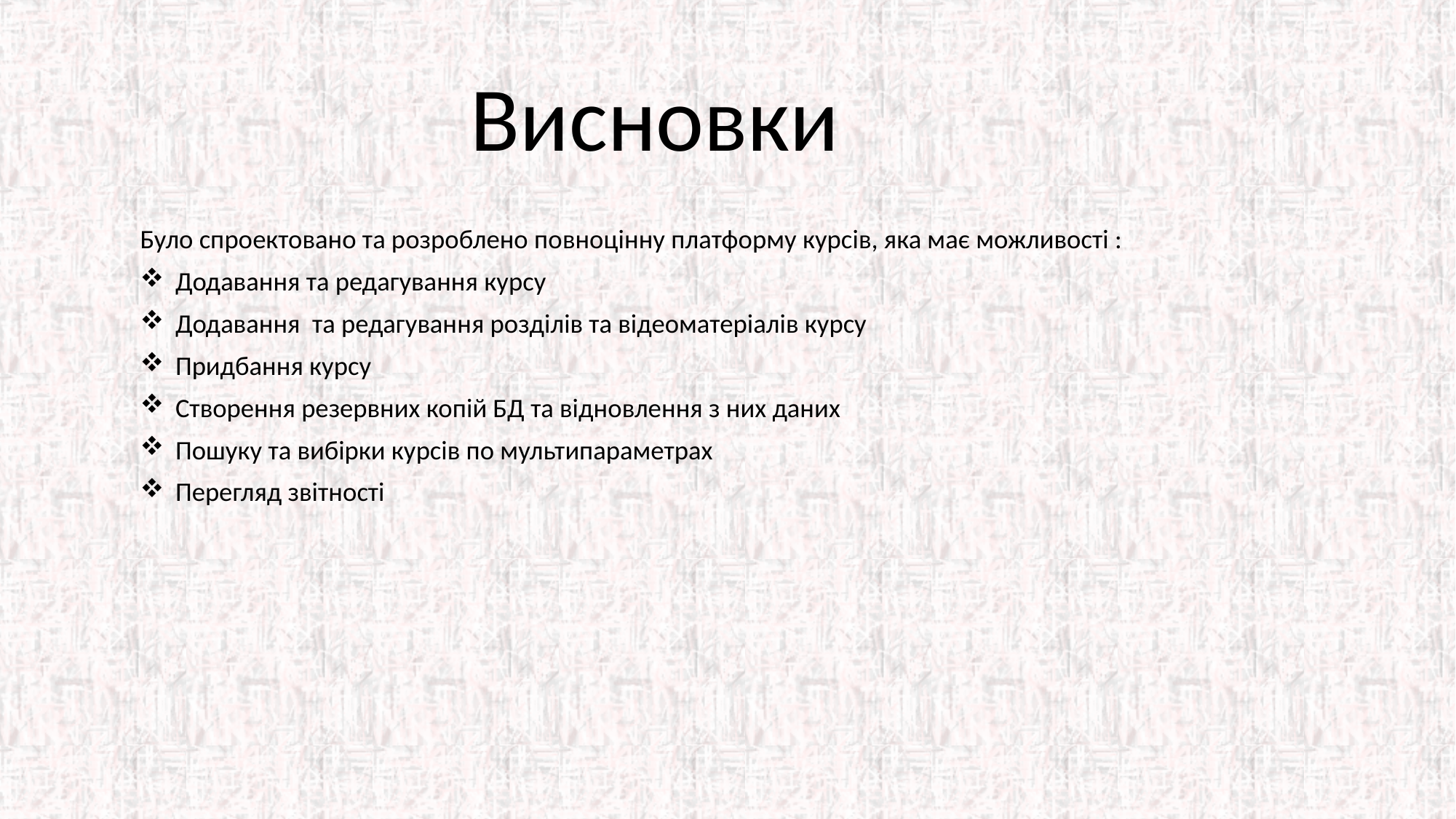

Висновки
Було спроектовано та розроблено повноцінну платформу курсів, яка має можливості :
Додавання та редагування курсу
Додавання  та редагування розділів та відеоматеріалів курсу
Придбання курсу
Створення резервних копій БД та відновлення з них даних
Пошуку та вибірки курсів по мультипараметрах
Перегляд звітності